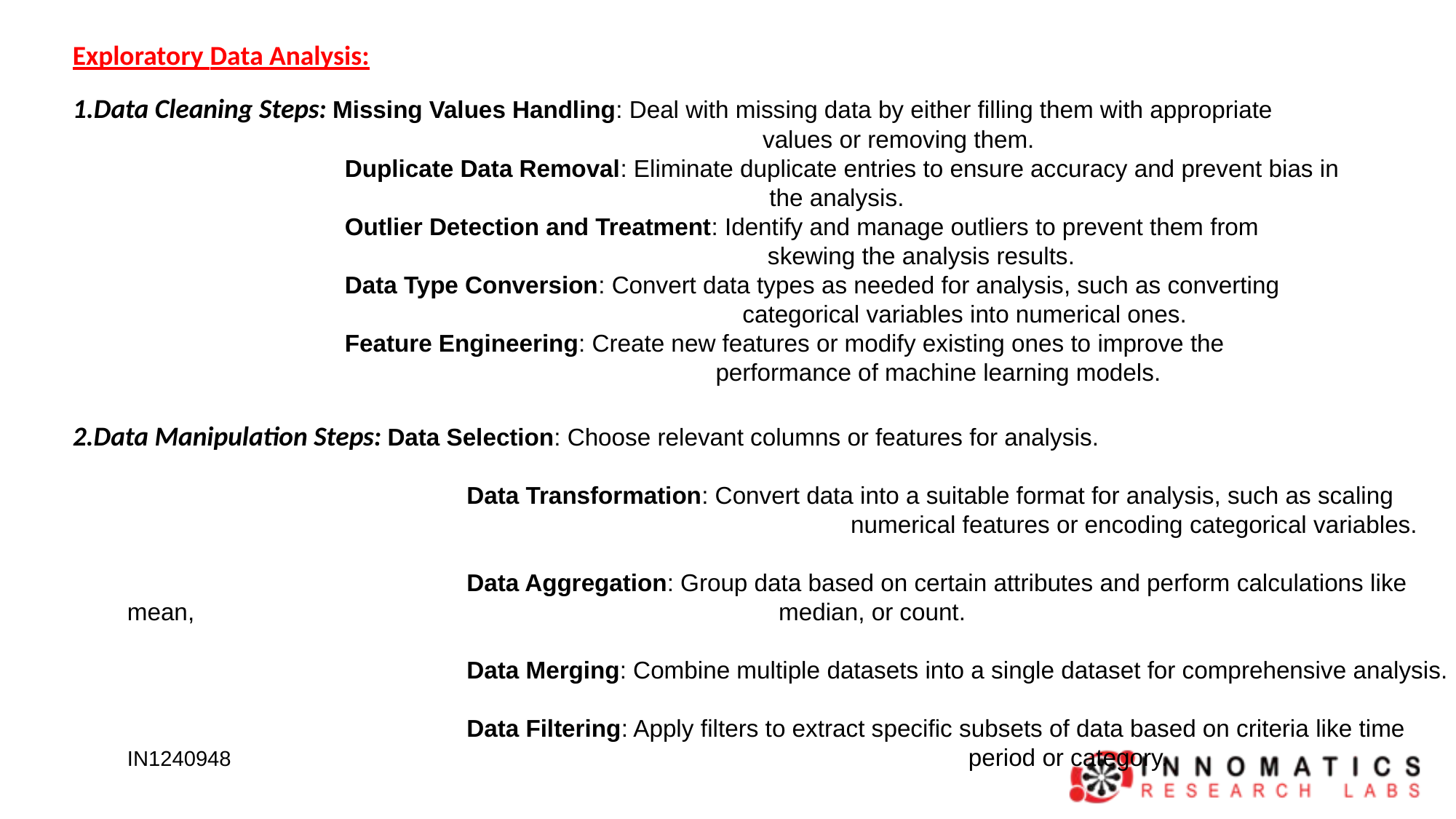

# Exploratory Data Analysis:
Data Cleaning Steps: Missing Values Handling: Deal with missing data by either filling them with appropriate 			        	                                                      values or removing them.
		        Duplicate Data Removal: Eliminate duplicate entries to ensure accuracy and prevent bias in 	  		        	                                                       the analysis.
		        Outlier Detection and Treatment: Identify and manage outliers to prevent them from 			        	                                                                       skewing the analysis results.
		        Data Type Conversion: Convert data types as needed for analysis, such as converting 			        	                                                   categorical variables into numerical ones.
		        Feature Engineering: Create new features or modify existing ones to improve the 			  	        	                                               performance of machine learning models.

2.Data Manipulation Steps: Data Selection: Choose relevant columns or features for analysis.

		                  Data Transformation: Convert data into a suitable format for analysis, such as scaling 			       	                                                           numerical features or encoding categorical variables.

		                  Data Aggregation: Group data based on certain attributes and perform calculations like mean, 		       		                                median, or count.

		                  Data Merging: Combine multiple datasets into a single dataset for comprehensive analysis.

		                  Data Filtering: Apply filters to extract specific subsets of data based on criteria like time 	 IN1240948 			       	                                            period or category.